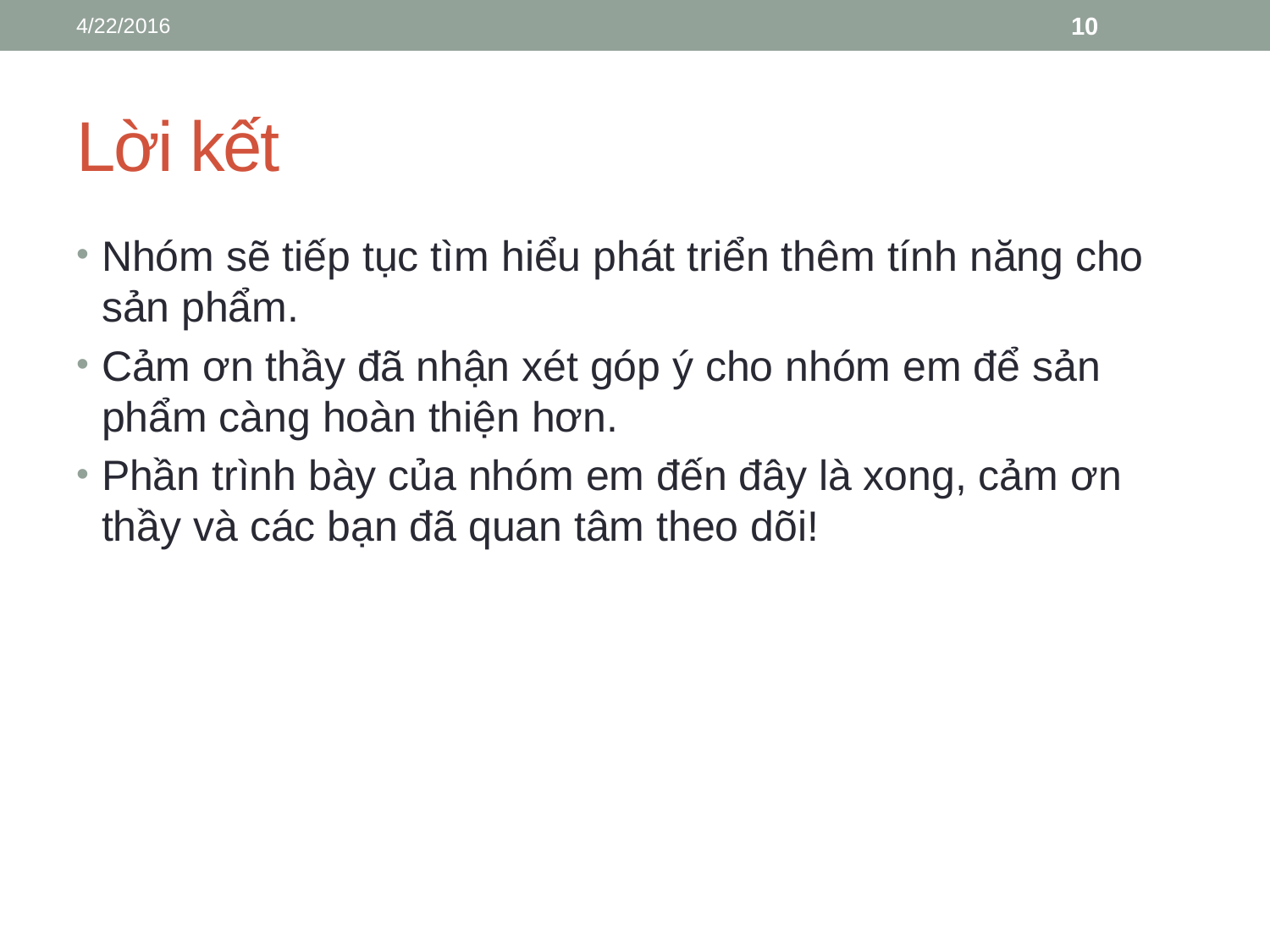

4/22/2016
10
# Lời kết
Nhóm sẽ tiếp tục tìm hiểu phát triển thêm tính năng cho sản phẩm.
Cảm ơn thầy đã nhận xét góp ý cho nhóm em để sản phẩm càng hoàn thiện hơn.
Phần trình bày của nhóm em đến đây là xong, cảm ơn thầy và các bạn đã quan tâm theo dõi!